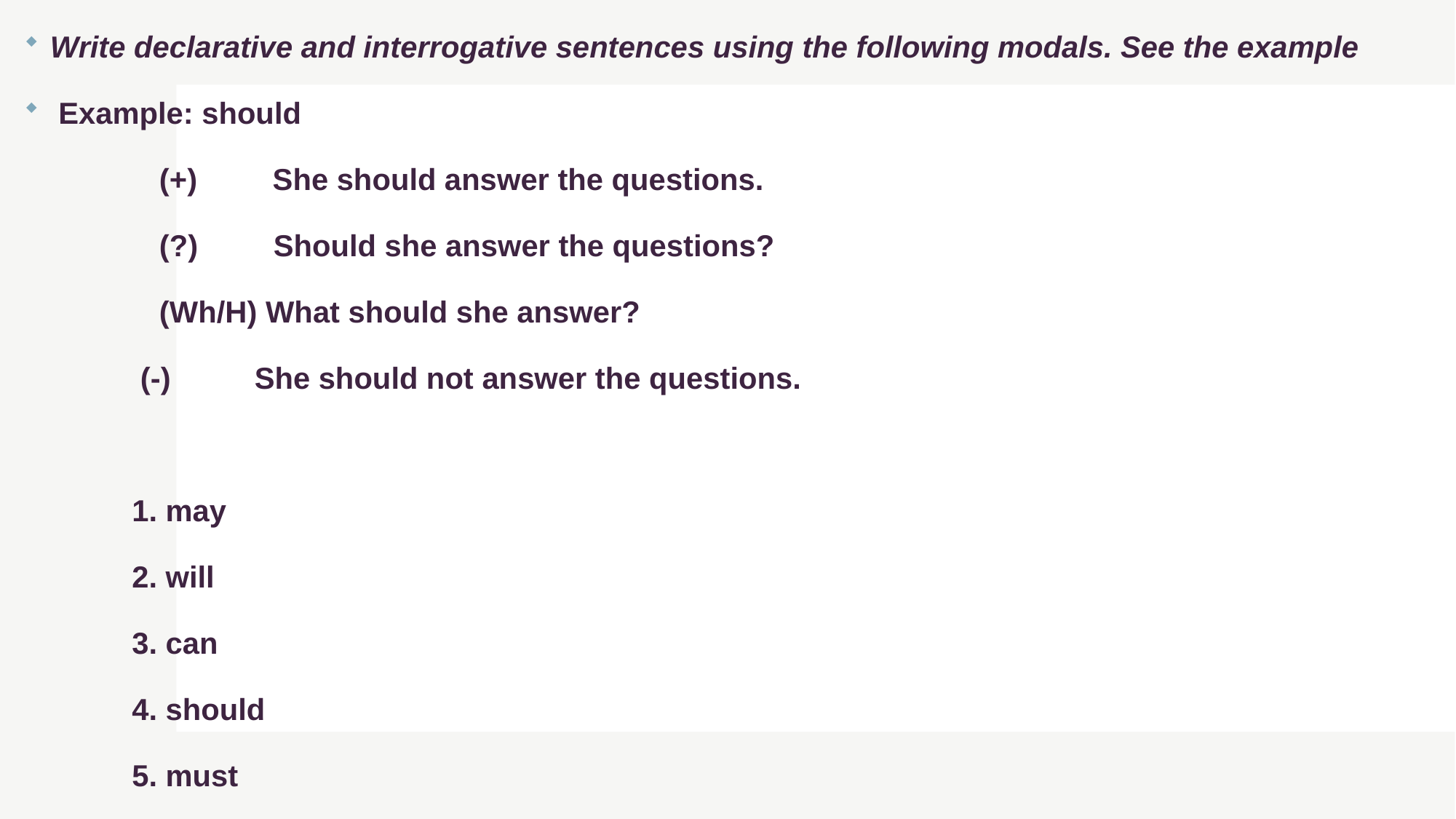

Write declarative and interrogative sentences using the following modals. See the example
 Example: should
	(+)         She should answer the questions.
	(?)         Should she answer the questions?
	(Wh/H) What should she answer?
  	 (-)          She should not answer the questions.

	1. may
 	2. will
 	3. can
 	4. should
 	5. must